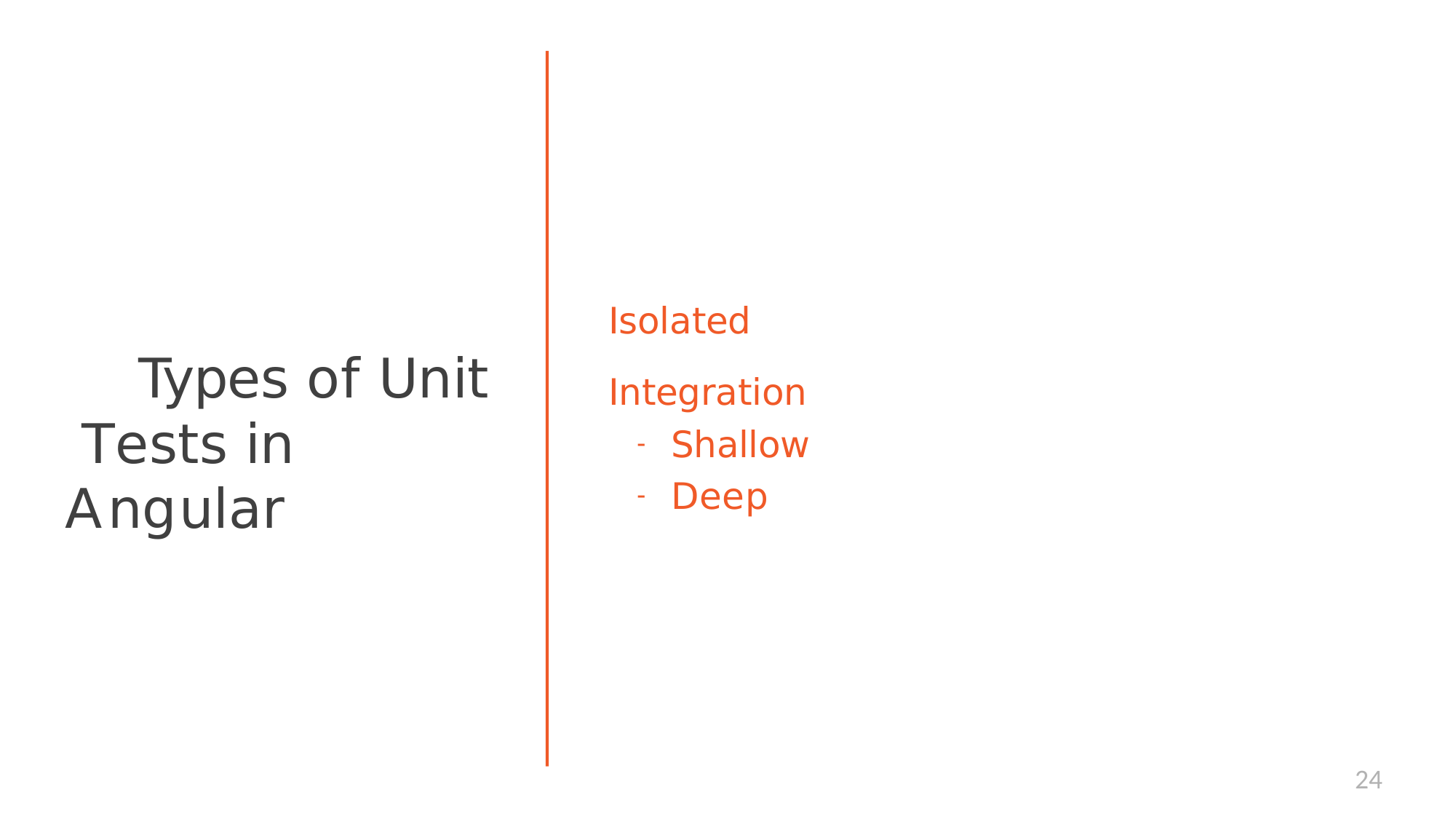

# Isolated
Integration
Types of Unit  Tests in Angular
Shallow
Deep
24